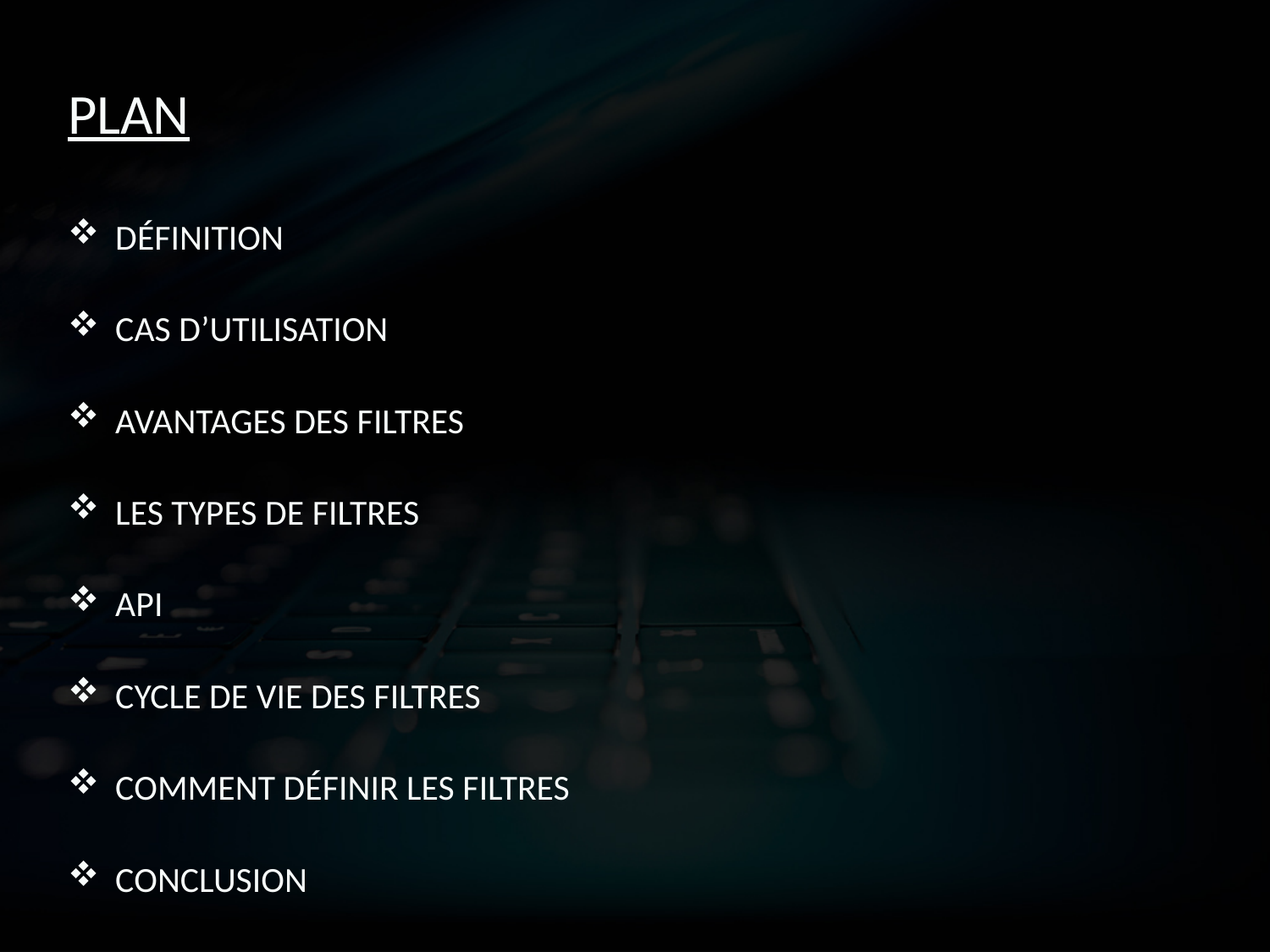

# PLAN
DÉFINITION
CAS D’UTILISATION
AVANTAGES DES FILTRES
LES TYPES DE FILTRES
API
CYCLE DE VIE DES FILTRES
COMMENT DÉFINIR LES FILTRES
CONCLUSION